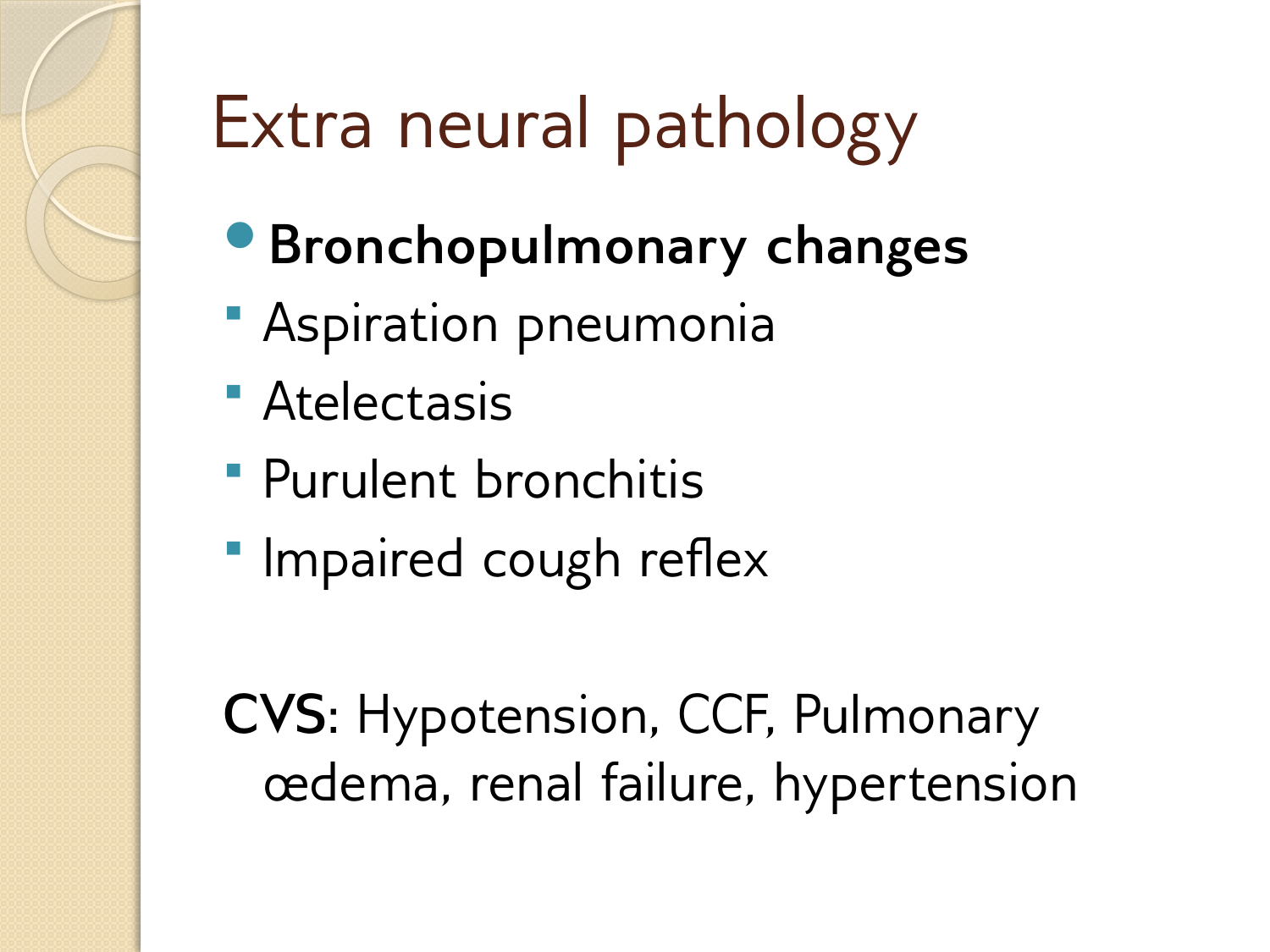

# Extra neural pathology
Bronchopulmonary changes
Aspiration pneumonia
Atelectasis
Purulent bronchitis
Impaired cough reflex

CVS: Hypotension, CCF, Pulmonary oedema, renal failure, hypertension